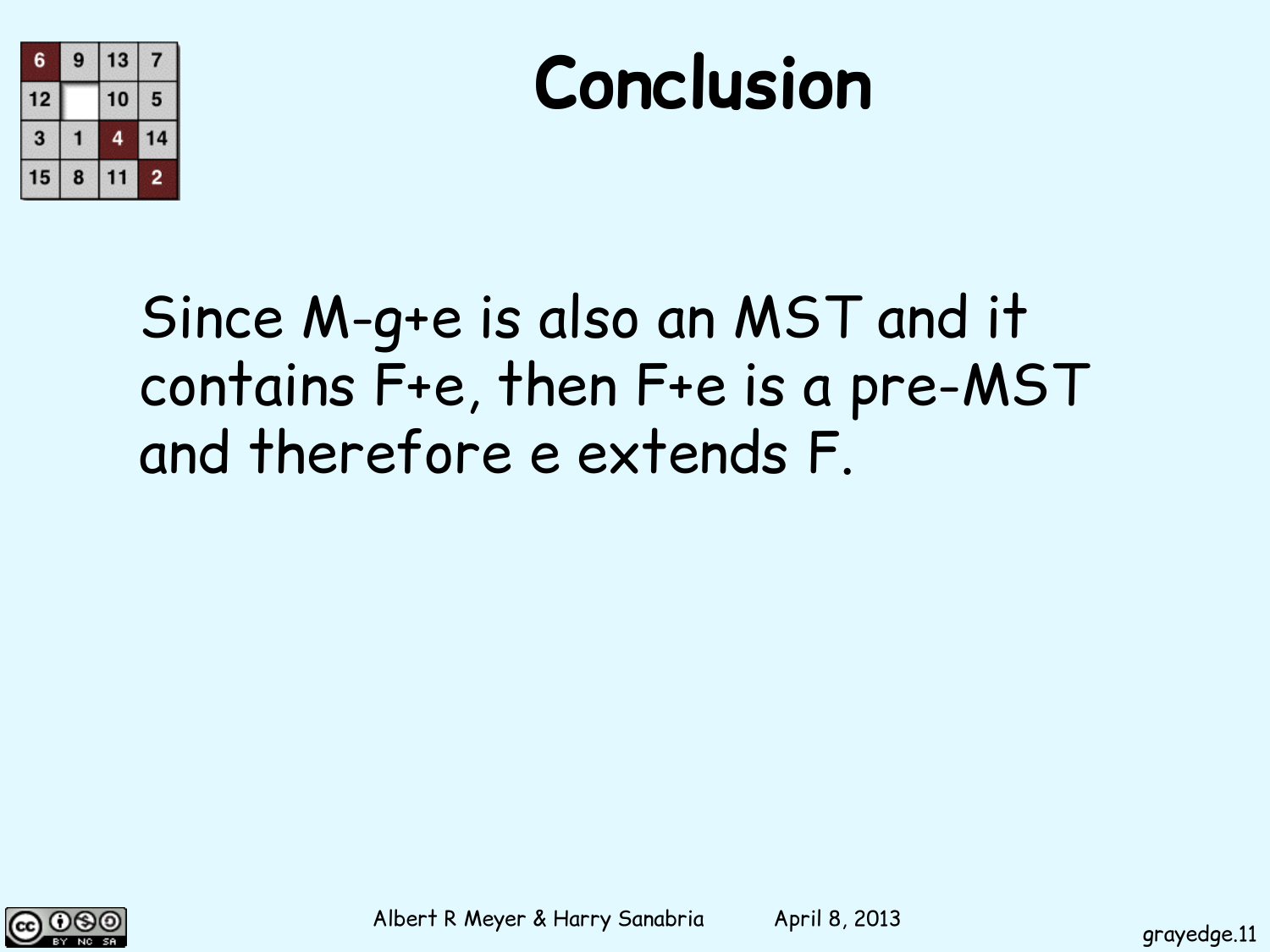

# Conclusion
Since M-g+e is also an MST and it contains F+e, then F+e is a pre-MST and therefore e extends F.
grayedge.11